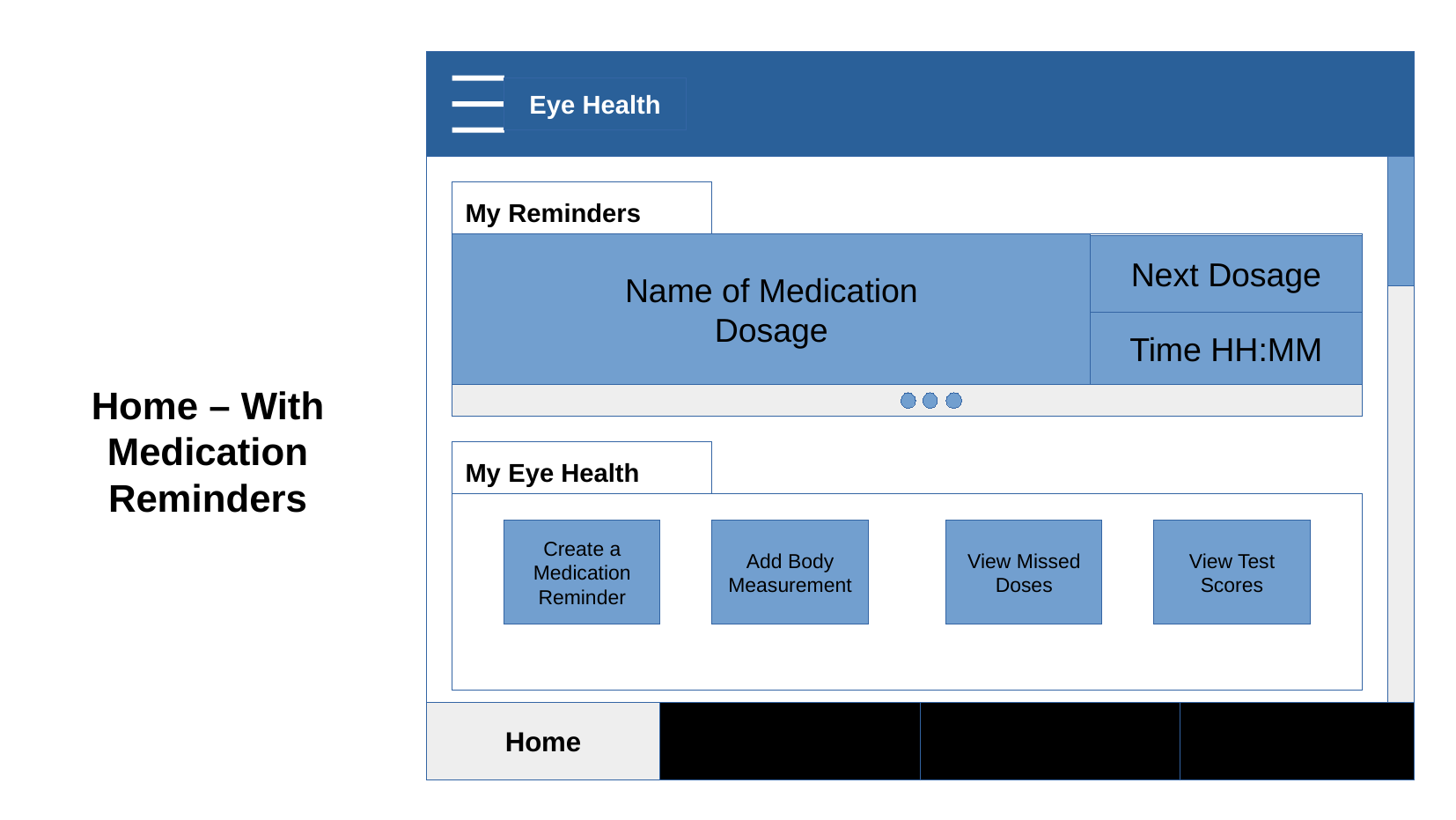

Eye Health

My Reminders

Name of Medication
Dosage

Next Dosage
Time HH:MM
Home – With Medication Reminders

My Eye Health

Create a Medication Reminder
Add Body Measurement
View Missed Doses
View Test Scores

Home
Vision Tools
Reminders
Notifications